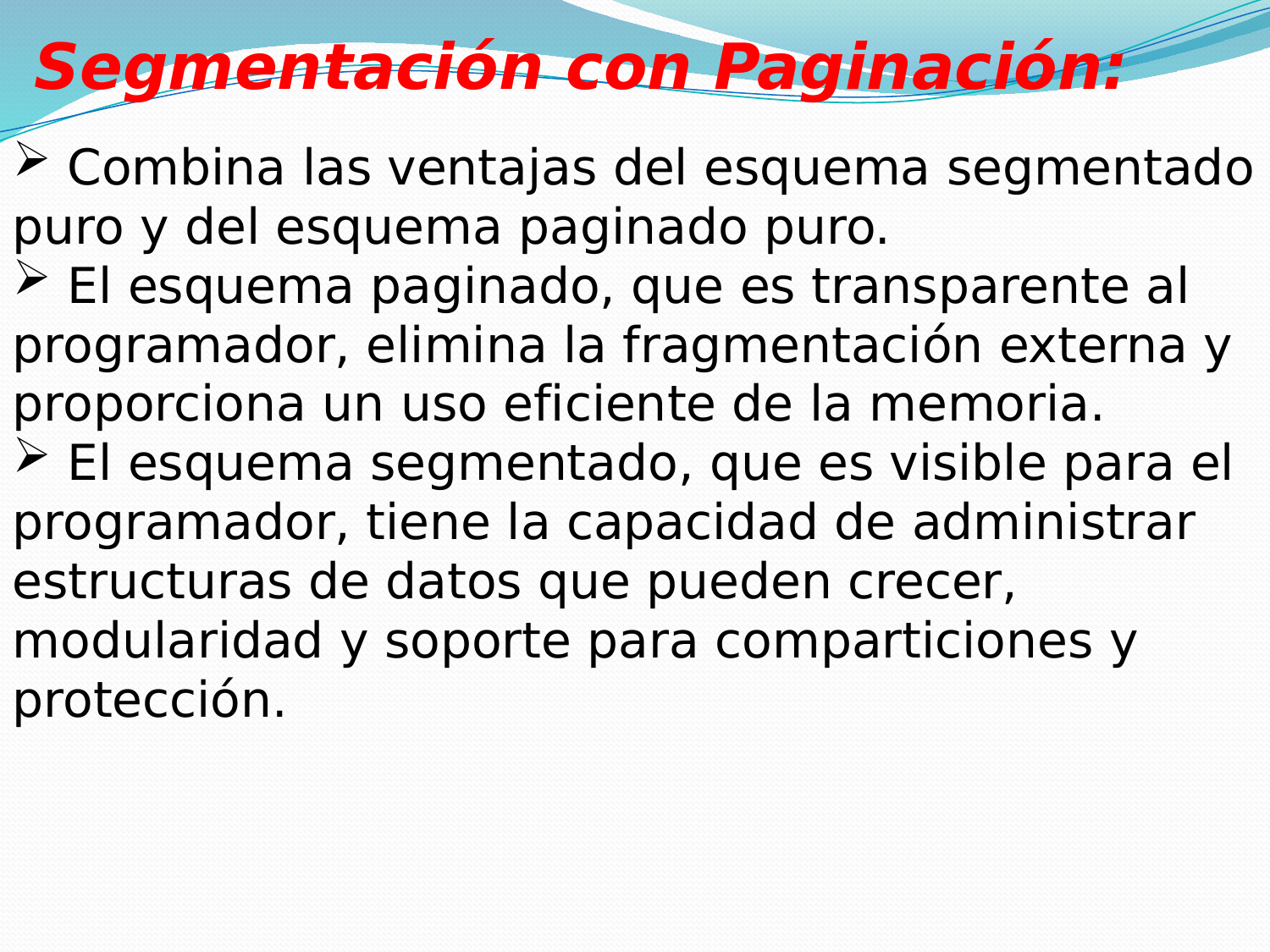

Segmentación con Paginación:
 Combina las ventajas del esquema segmentado puro y del esquema paginado puro.
 El esquema paginado, que es transparente al programador, elimina la fragmentación externa y proporciona un uso eficiente de la memoria.
 El esquema segmentado, que es visible para el programador, tiene la capacidad de administrar estructuras de datos que pueden crecer, modularidad y soporte para comparticiones y protección.